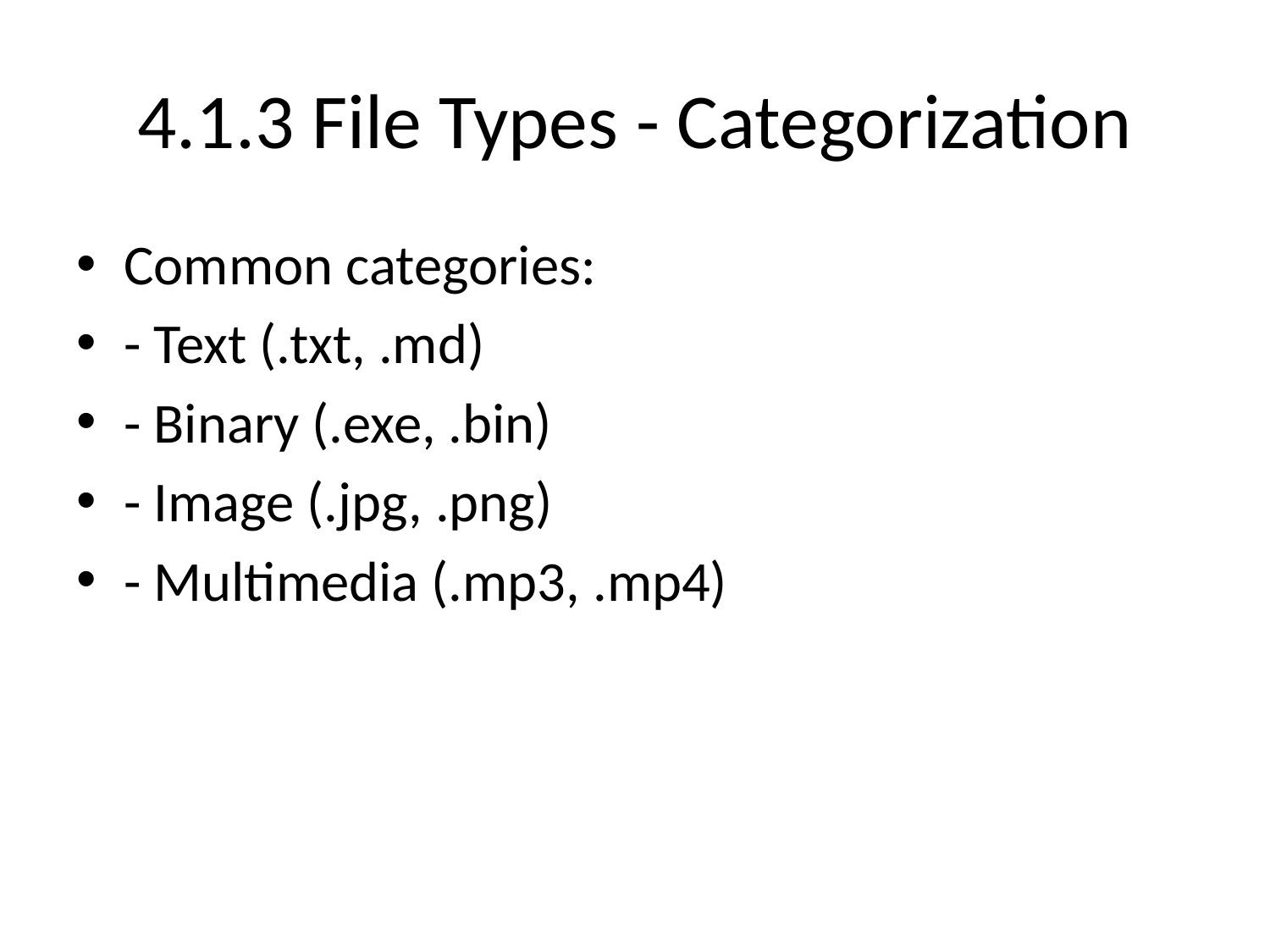

# 4.1.3 File Types - Categorization
Common categories:
- Text (.txt, .md)
- Binary (.exe, .bin)
- Image (.jpg, .png)
- Multimedia (.mp3, .mp4)